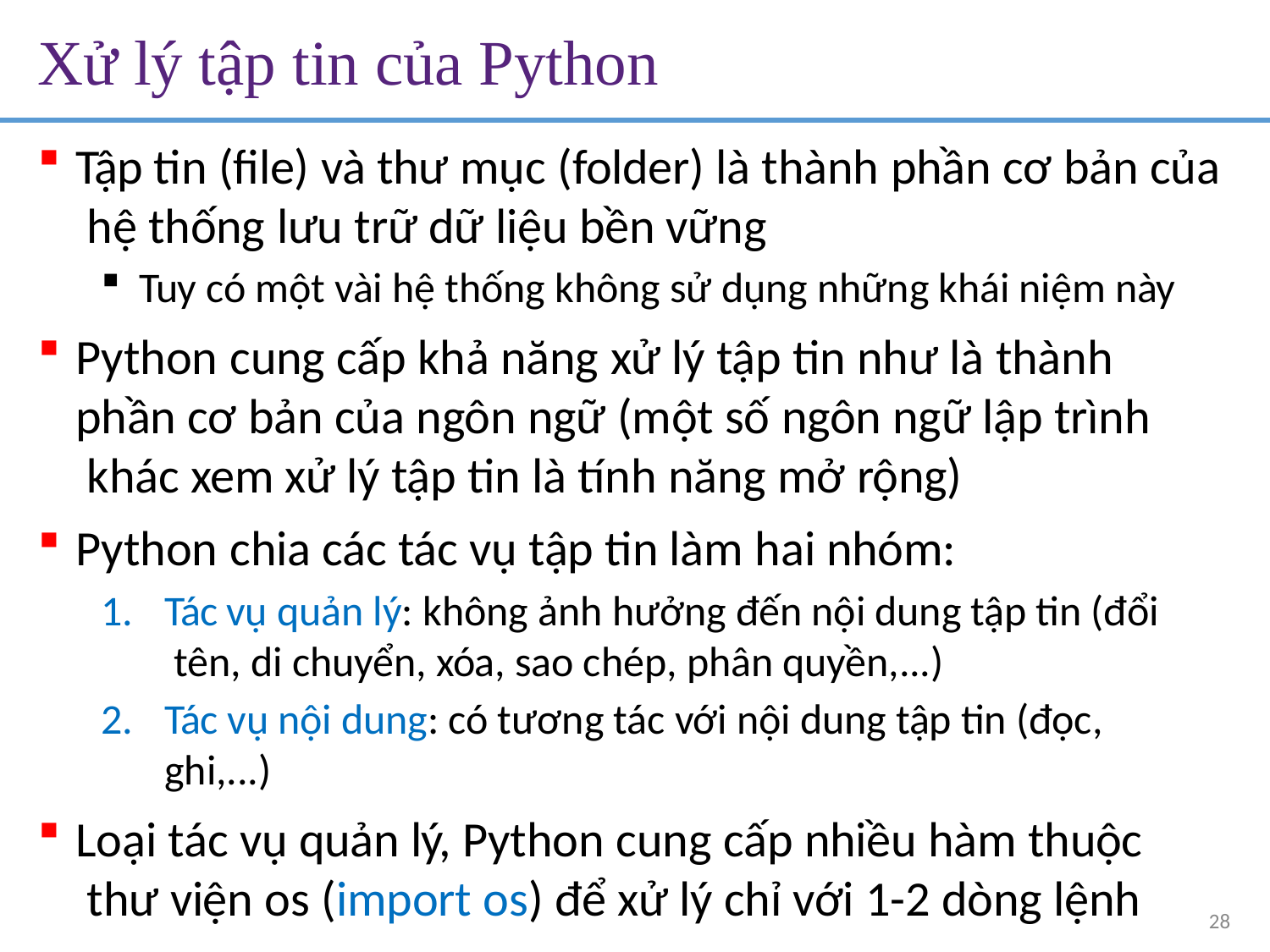

# Xử lý tập tin của Python
Tập tin (file) và thư mục (folder) là thành phần cơ bản của  hệ thống lưu trữ dữ liệu bền vững
Tuy có một vài hệ thống không sử dụng những khái niệm này
Python cung cấp khả năng xử lý tập tin như là thành  phần cơ bản của ngôn ngữ (một số ngôn ngữ lập trình  khác xem xử lý tập tin là tính năng mở rộng)
Python chia các tác vụ tập tin làm hai nhóm:
Tác vụ quản lý: không ảnh hưởng đến nội dung tập tin (đổi  tên, di chuyển, xóa, sao chép, phân quyền,...)
Tác vụ nội dung: có tương tác với nội dung tập tin (đọc, ghi,...)
Loại tác vụ quản lý, Python cung cấp nhiều hàm thuộc  thư viện os (import os) để xử lý chỉ với 1-2 dòng lệnh

28